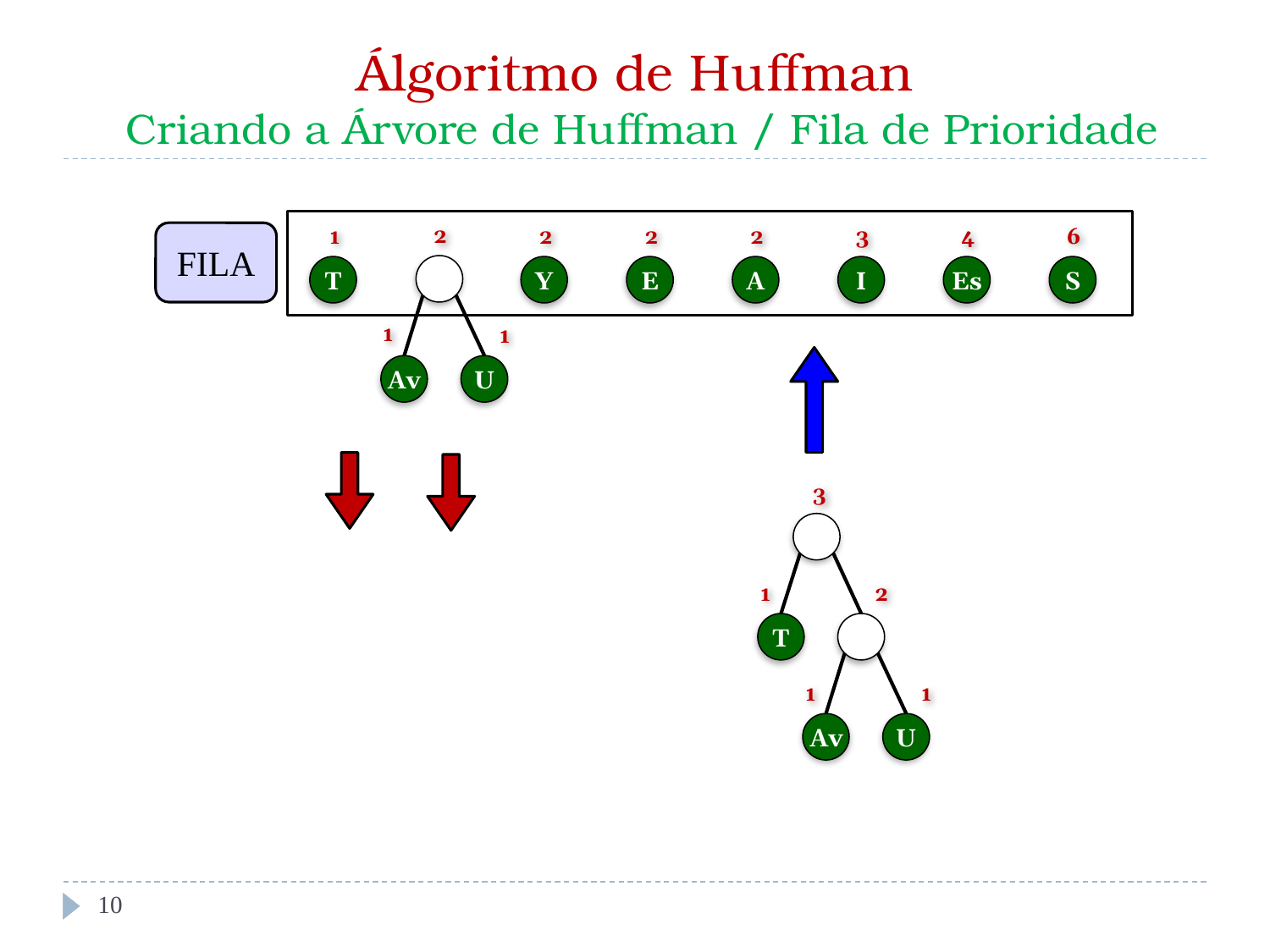

# Álgoritmo de Huffman Criando a Árvore de Huffman / Fila de Prioridade

2

1
1
Av
U
4
6
1
2
2
2
3
FILA
T
Y
E
A
I
Es
S

3

1
2
T

1
1
Av
U
10